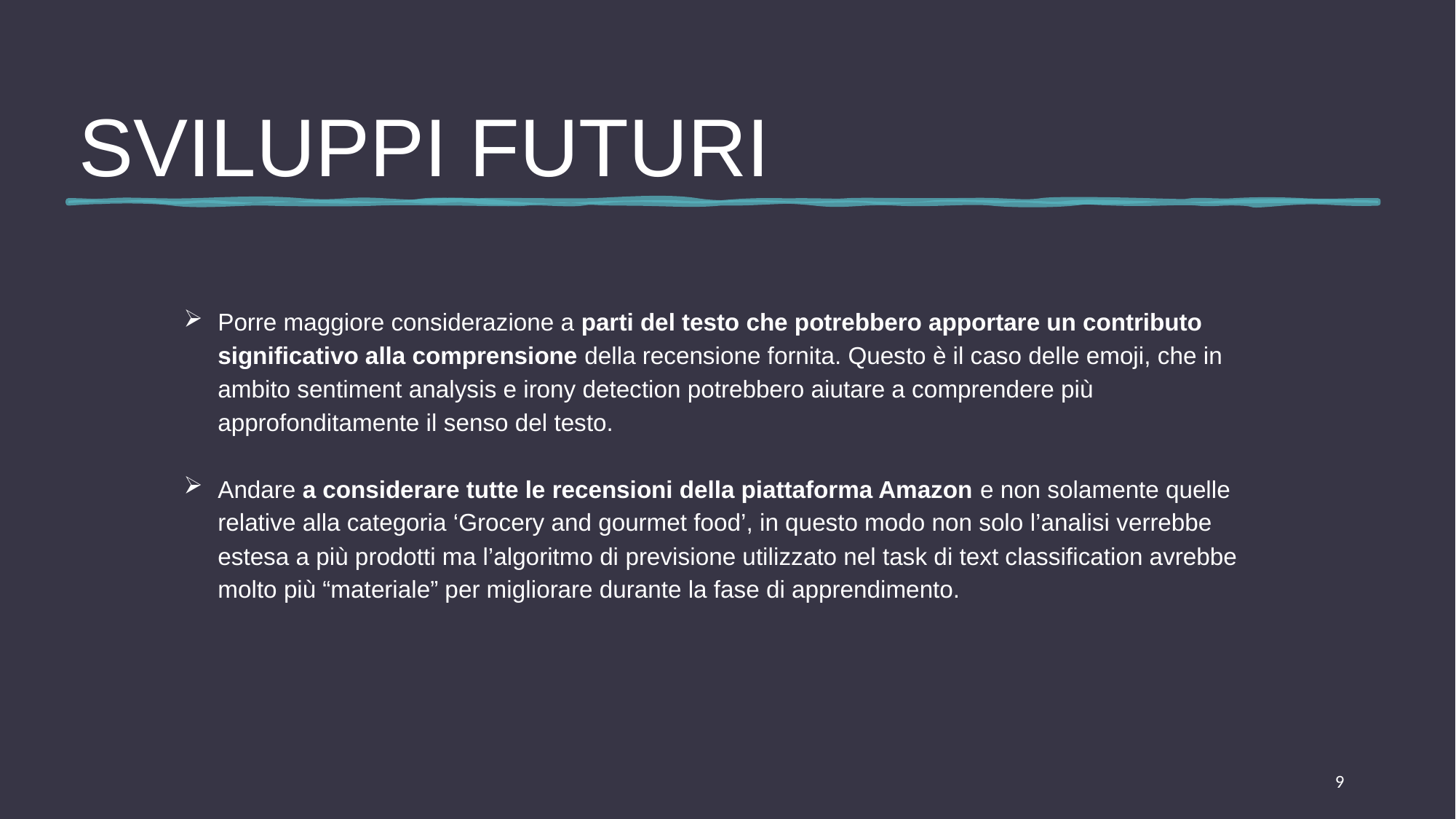

# SVILUPPI FUTURI

Porre maggiore considerazione a parti del testo che potrebbero apportare un contributo significativo alla comprensione della recensione fornita. Questo è il caso delle emoji, che in ambito sentiment analysis e irony detection potrebbero aiutare a comprendere più approfonditamente il senso del testo.

Andare a considerare tutte le recensioni della piattaforma Amazon e non solamente quelle relative alla categoria ‘Grocery and gourmet food’, in questo modo non solo l’analisi verrebbe estesa a più prodotti ma l’algoritmo di previsione utilizzato nel task di text classification avrebbe molto più “materiale” per migliorare durante la fase di apprendimento.

9